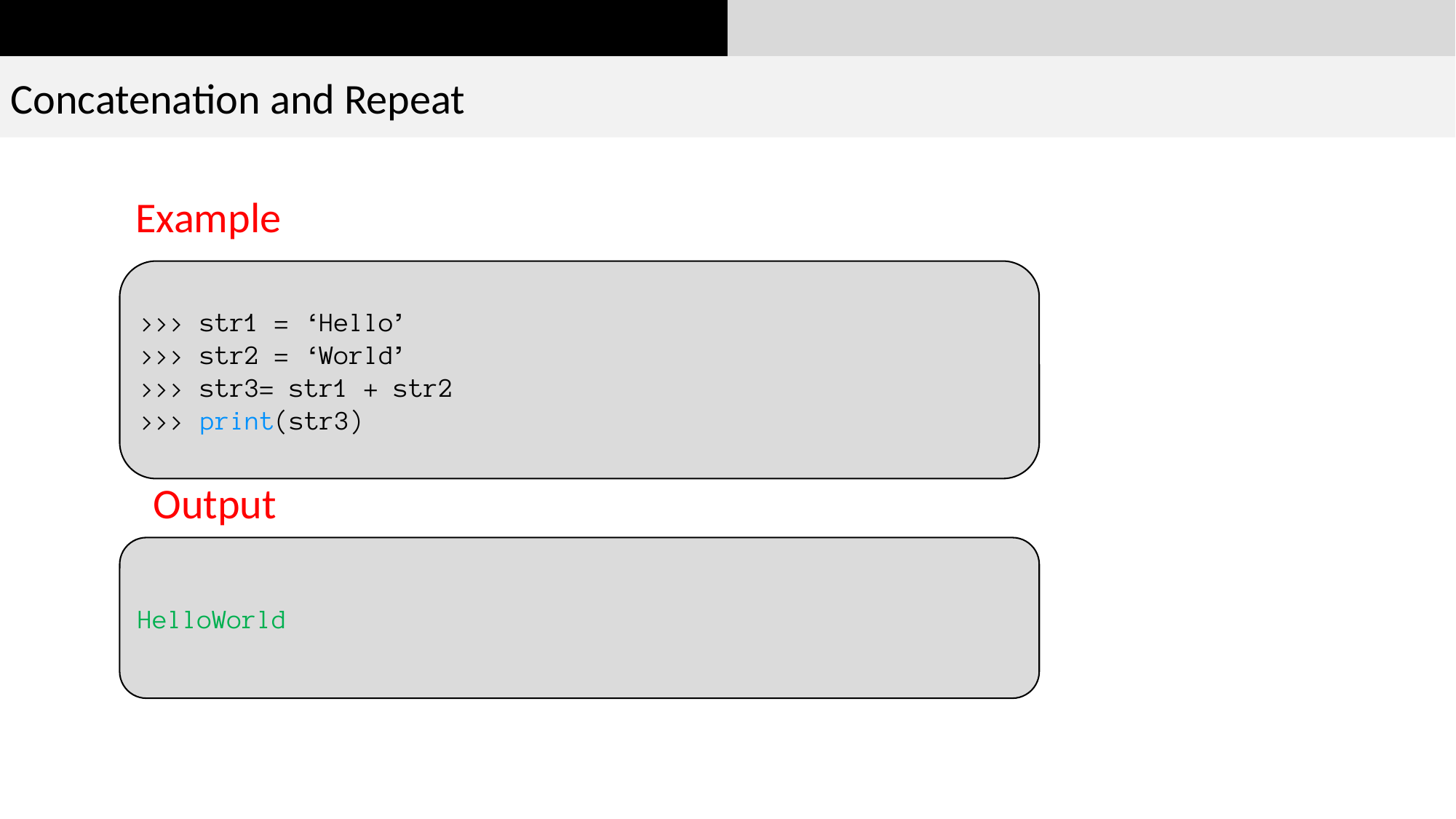

Concatenation and Repeat
Example

>>> str1 = ‘Hello’
>>> str2 = ‘World’
>>> str3= str1 + str2
>>> print(str3)

Output
HelloWorld